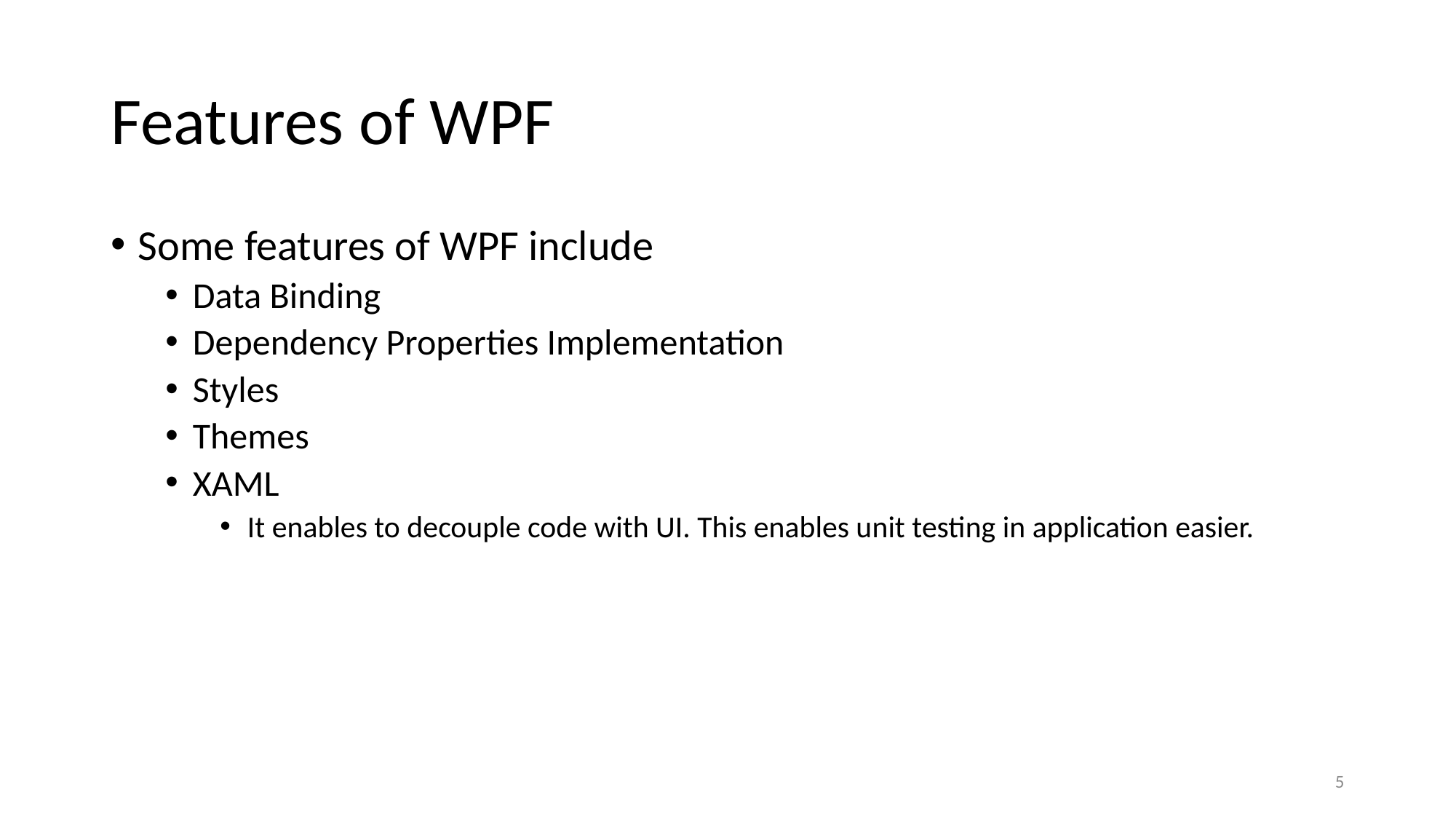

# Features of WPF
Some features of WPF include
Data Binding
Dependency Properties Implementation
Styles
Themes
XAML
It enables to decouple code with UI. This enables unit testing in application easier.
5